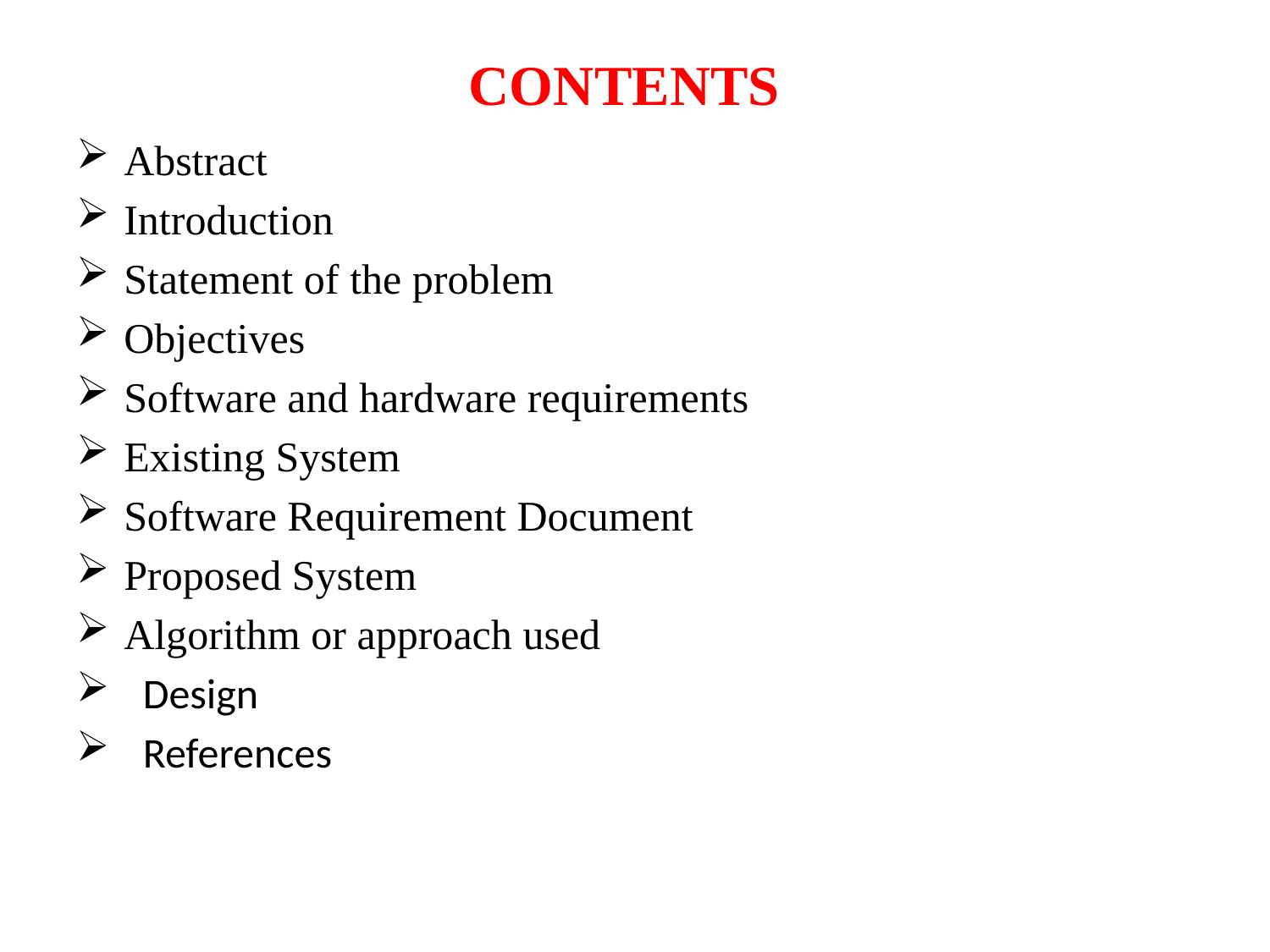

# CONTENTS
Abstract
Introduction
Statement of the problem
Objectives
Software and hardware requirements
Existing System
Software Requirement Document
Proposed System
Algorithm or approach used
  Design
  References